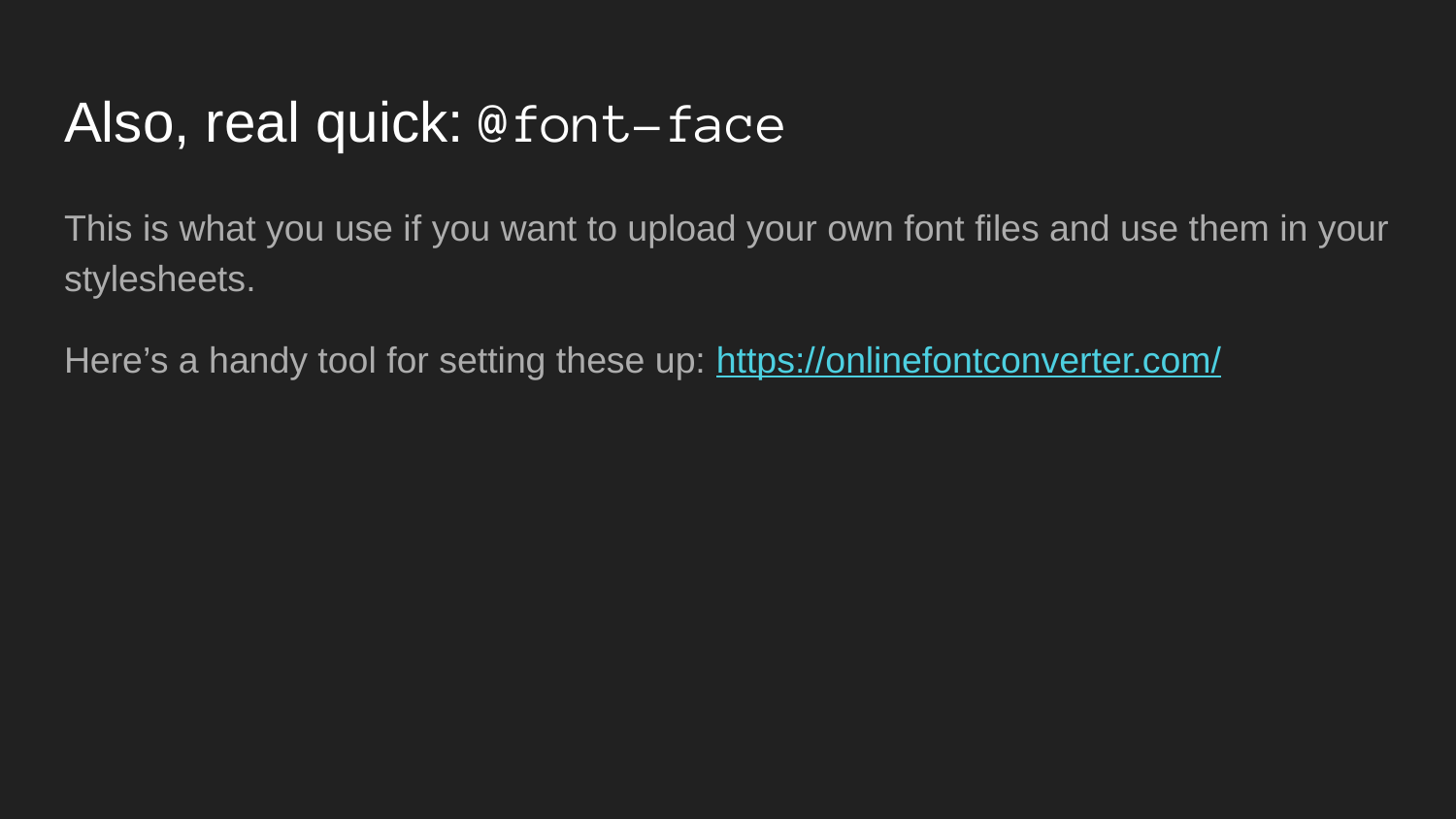

# Also, real quick: @font-face
This is what you use if you want to upload your own font files and use them in your stylesheets.
Here’s a handy tool for setting these up: https://onlinefontconverter.com/